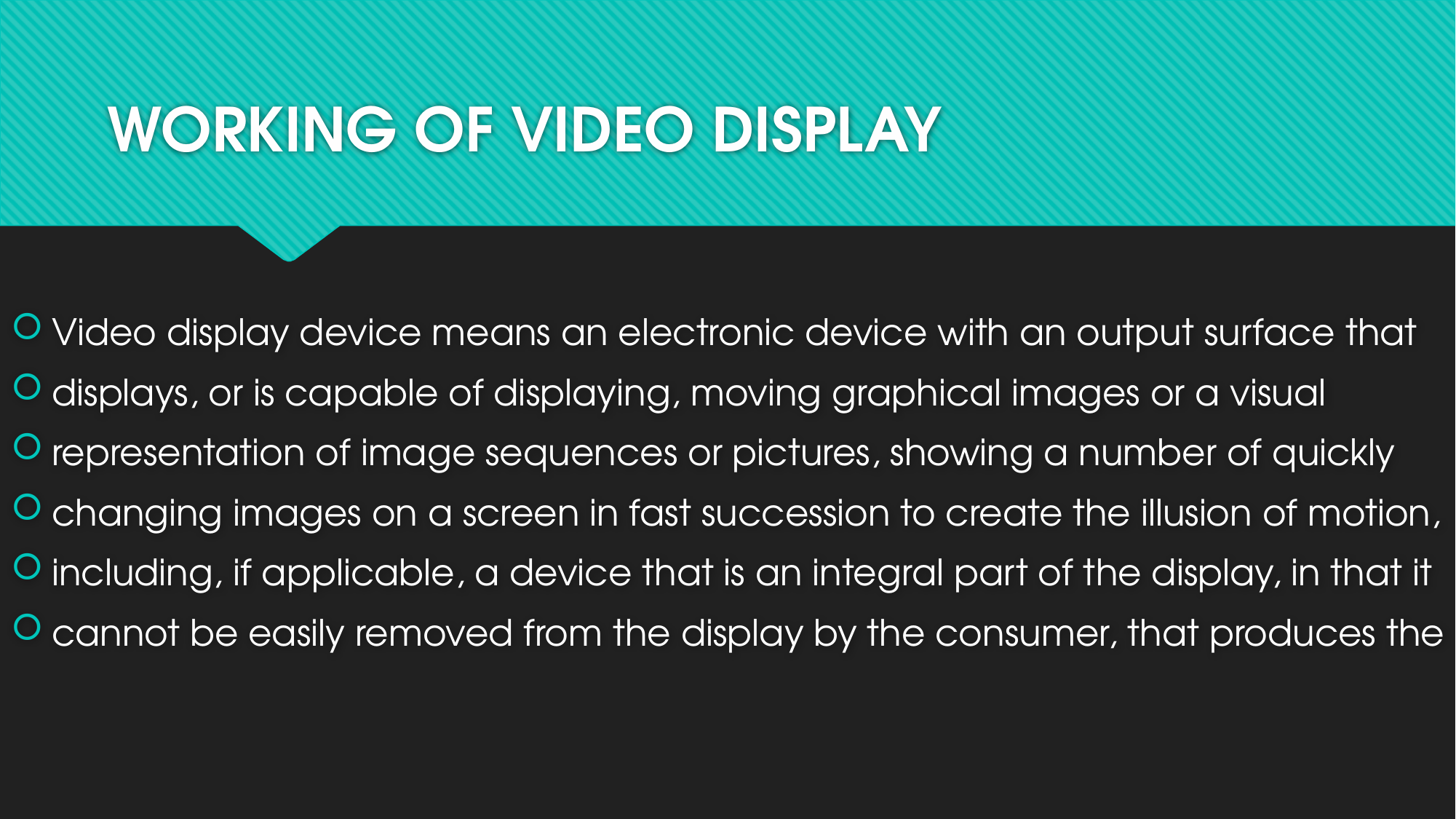

# WORKING OF VIDEO DISPLAY
Video display device means an electronic device with an output surface that
displays, or is capable of displaying, moving graphical images or a visual
representation of image sequences or pictures, showing a number of quickly
changing images on a screen in fast succession to create the illusion of motion,
including, if applicable, a device that is an integral part of the display, in that it
cannot be easily removed from the display by the consumer, that produces the